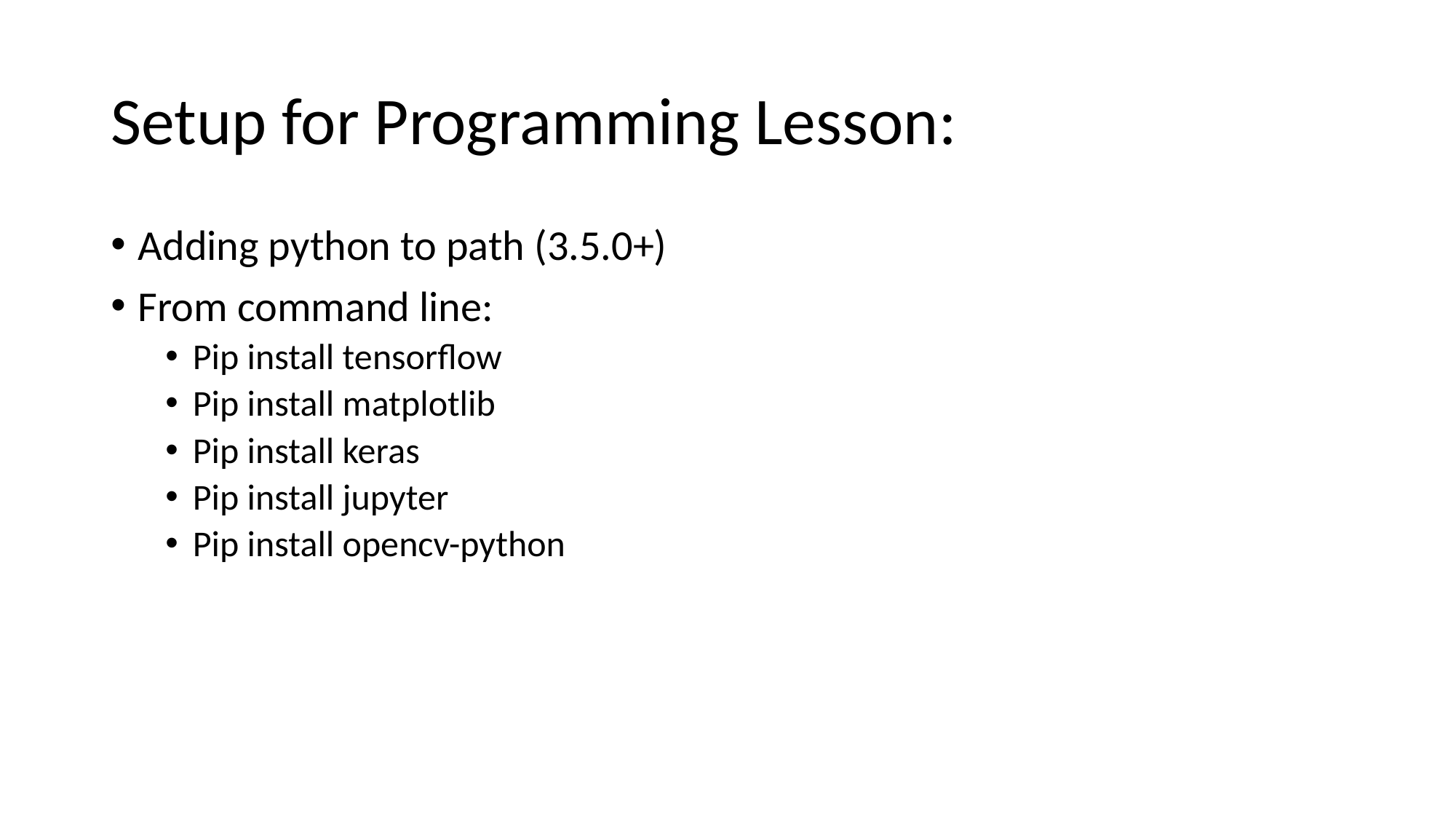

# Setup for Programming Lesson:
Adding python to path (3.5.0+)
From command line:
Pip install tensorflow
Pip install matplotlib
Pip install keras
Pip install jupyter
Pip install opencv-python